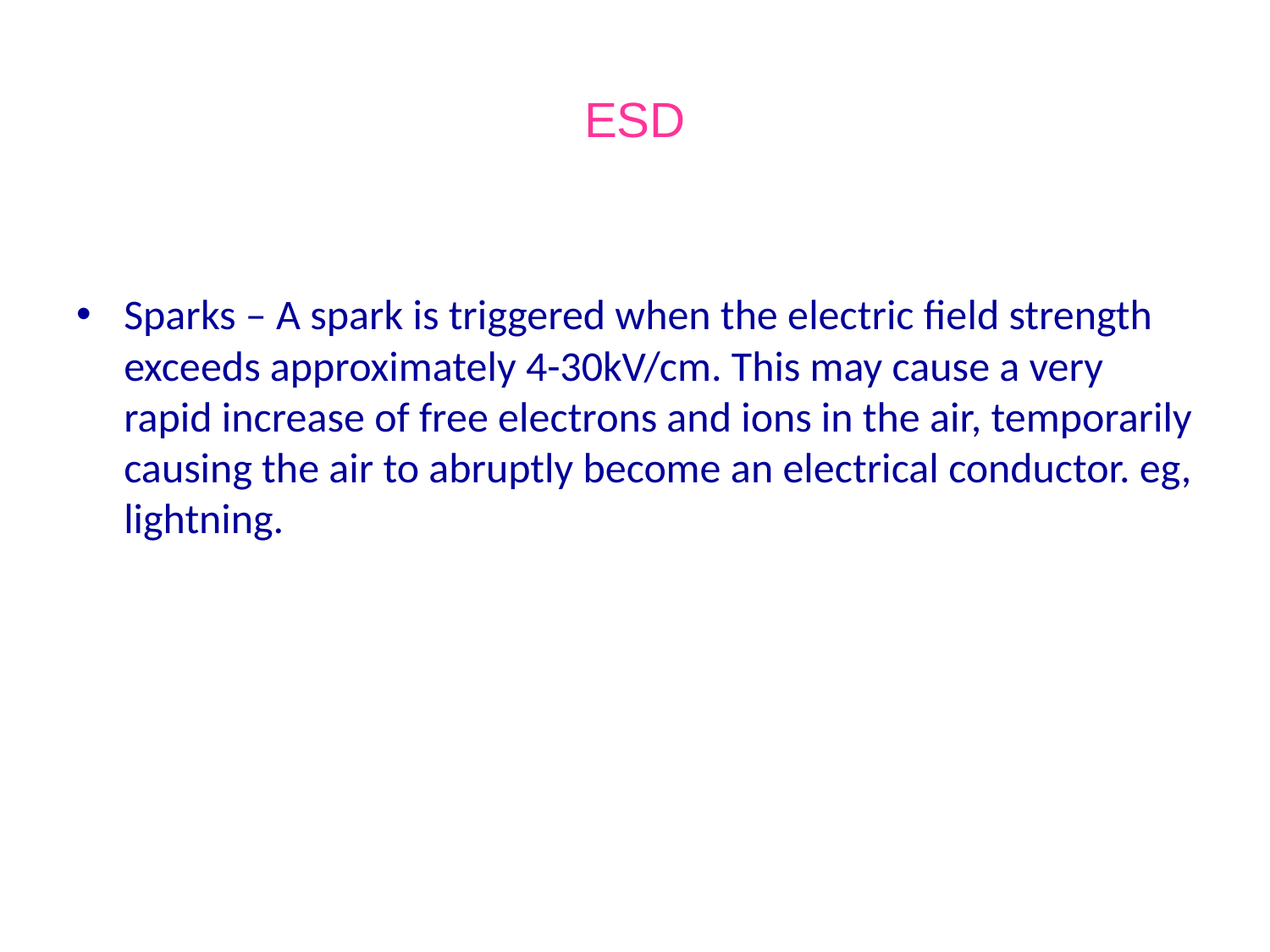

# ESD

Sparks – A spark is triggered when the electric field strength exceeds approximately 4-30kV/cm. This may cause a very rapid increase of free electrons and ions in the air, temporarily causing the air to abruptly become an electrical conductor. eg, lightning.